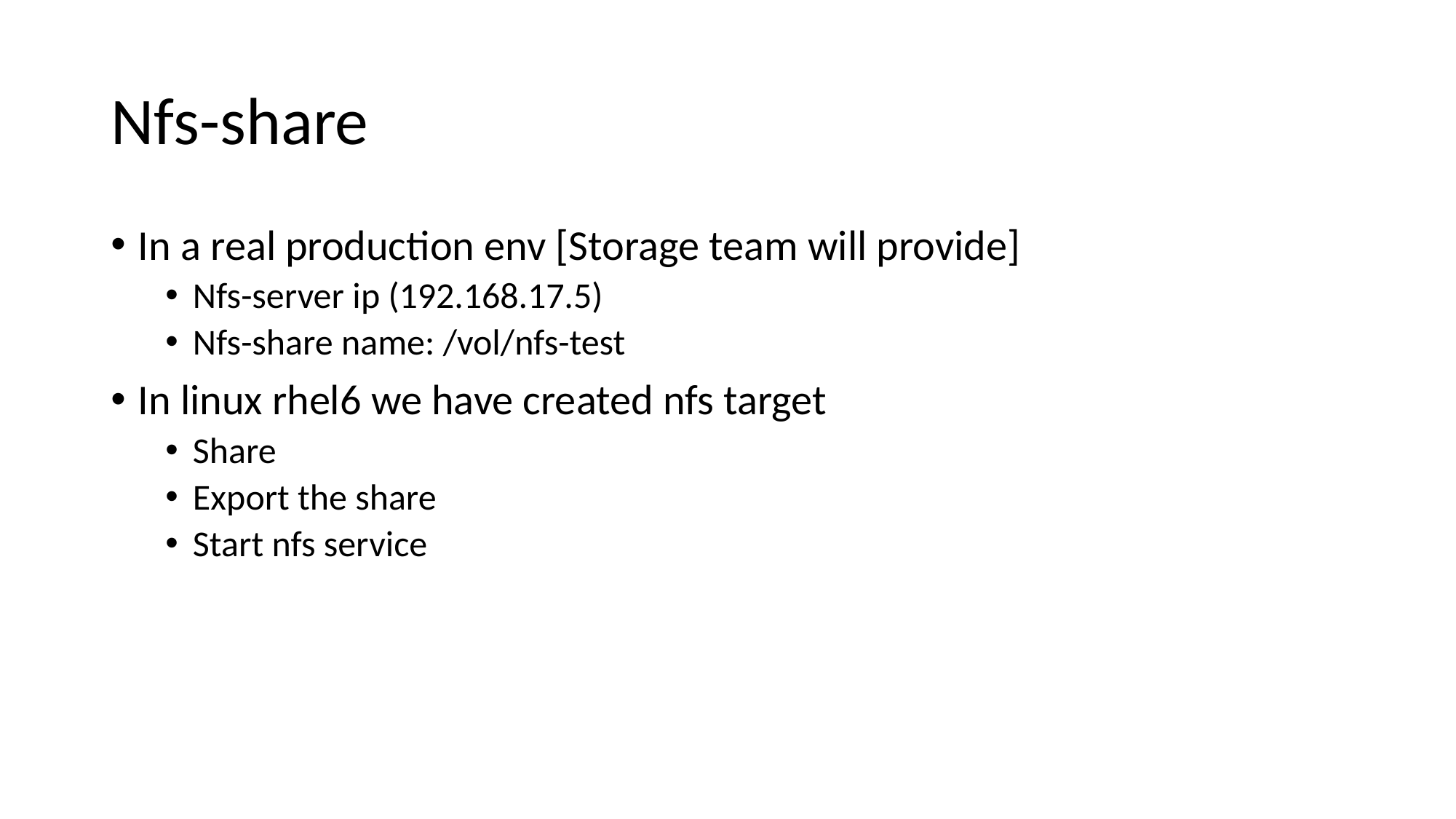

# Nfs-share
In a real production env [Storage team will provide]
Nfs-server ip (192.168.17.5)
Nfs-share name: /vol/nfs-test
In linux rhel6 we have created nfs target
Share
Export the share
Start nfs service